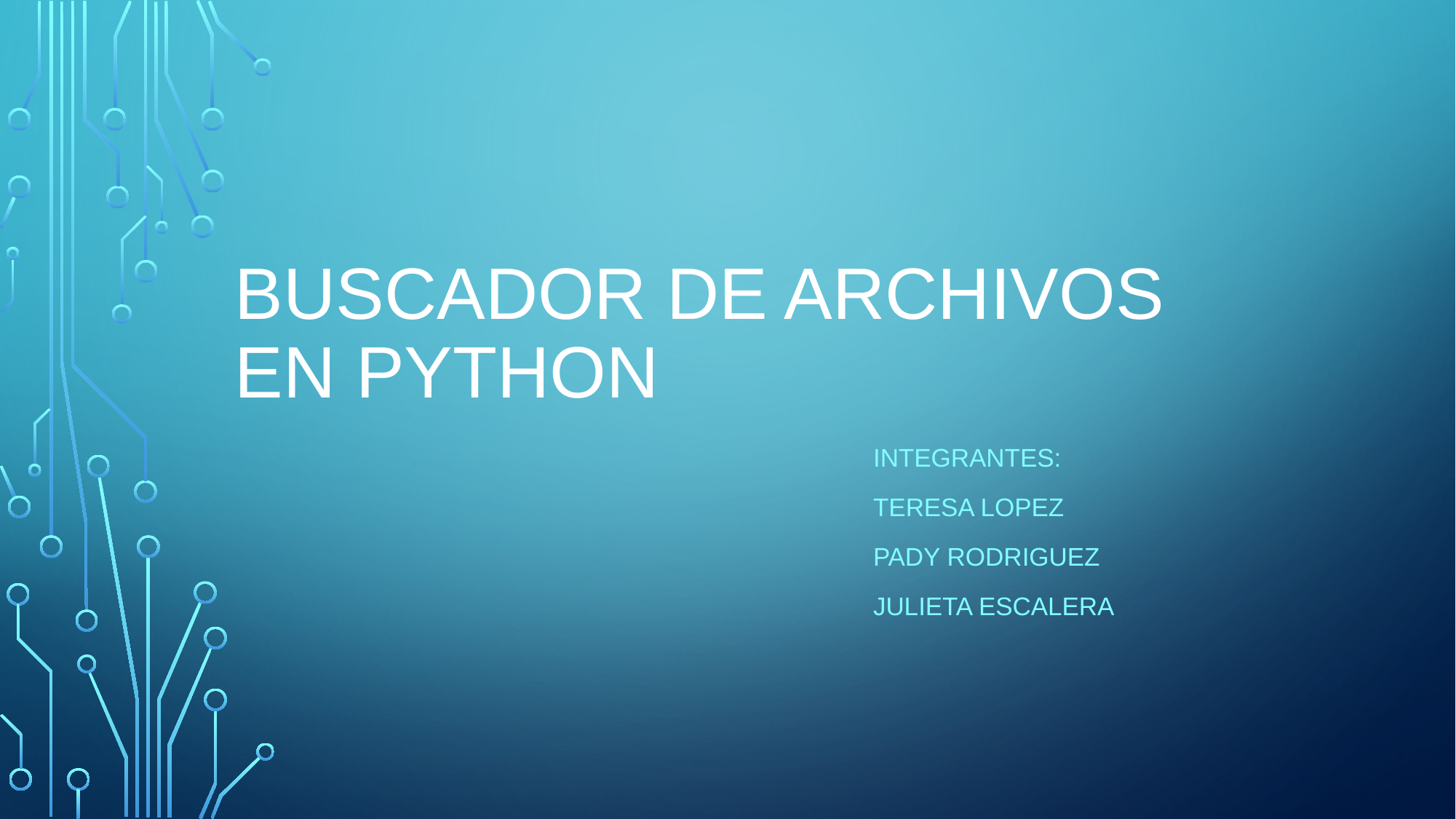

# Buscador de Archivos en Python
Integrantes:
Teresa Lopez
Pady Rodriguez
Julieta Escalera